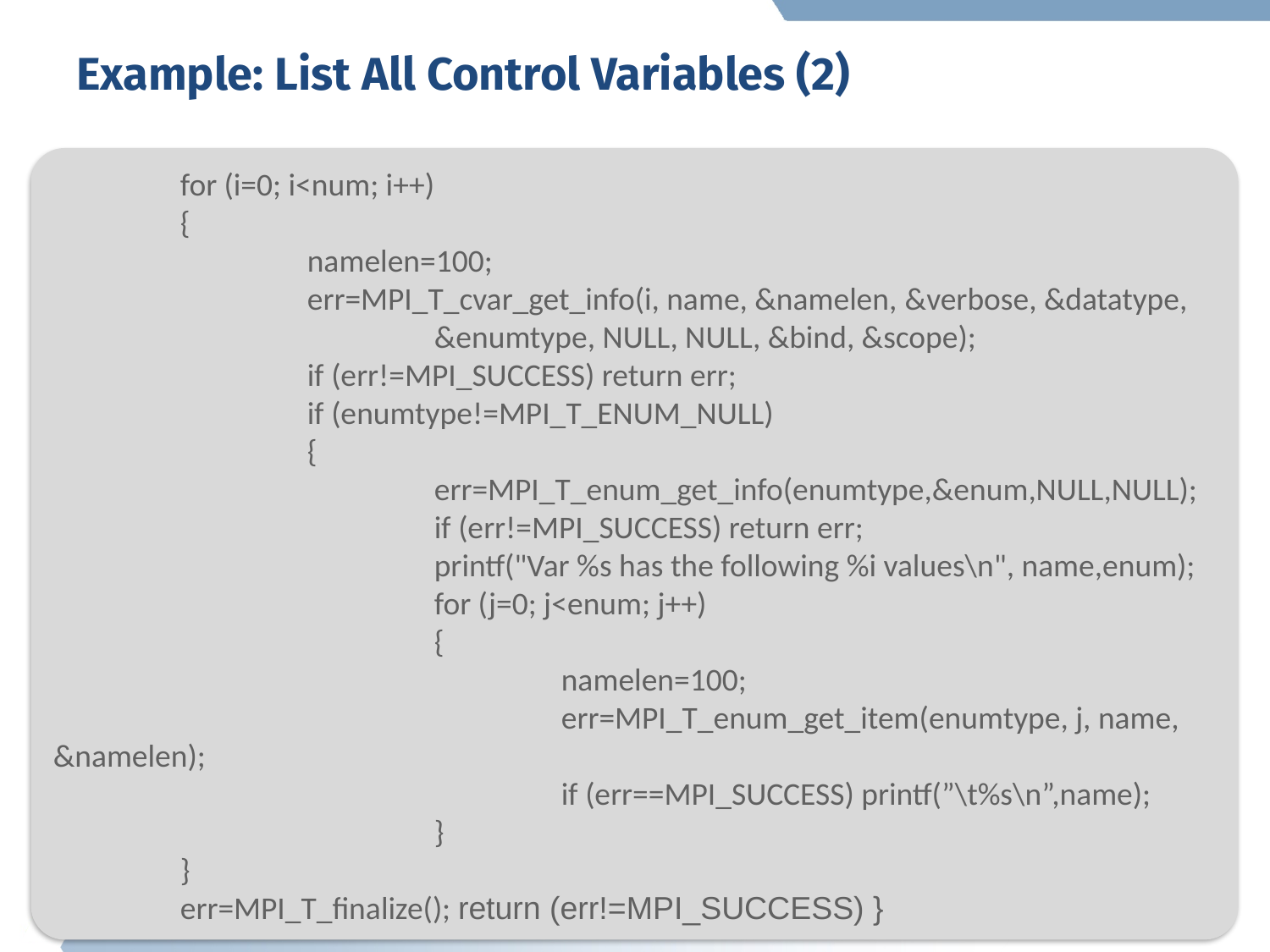

# Example: List All Control Variables (2)
	for (i=0; i<num; i++)
	{
		namelen=100;
		err=MPI_T_cvar_get_info(i, name, &namelen, &verbose, &datatype,
 			&enumtype, NULL, NULL, &bind, &scope);
		if (err!=MPI_SUCCESS) return err;
		if (enumtype!=MPI_T_ENUM_NULL)
		{
			err=MPI_T_enum_get_info(enumtype,&enum,NULL,NULL);
			if (err!=MPI_SUCCESS) return err;
			printf("Var %s has the following %i values\n", name,enum);
			for (j=0; j<enum; j++)
			{
				namelen=100;
				err=MPI_T_enum_get_item(enumtype, j, name, &namelen);
				if (err==MPI_SUCCESS) printf(”\t%s\n”,name);
			}
	}
	err=MPI_T_finalize(); return (err!=MPI_SUCCESS) }
211
Advanced MPI, ISC (06/16/2013)